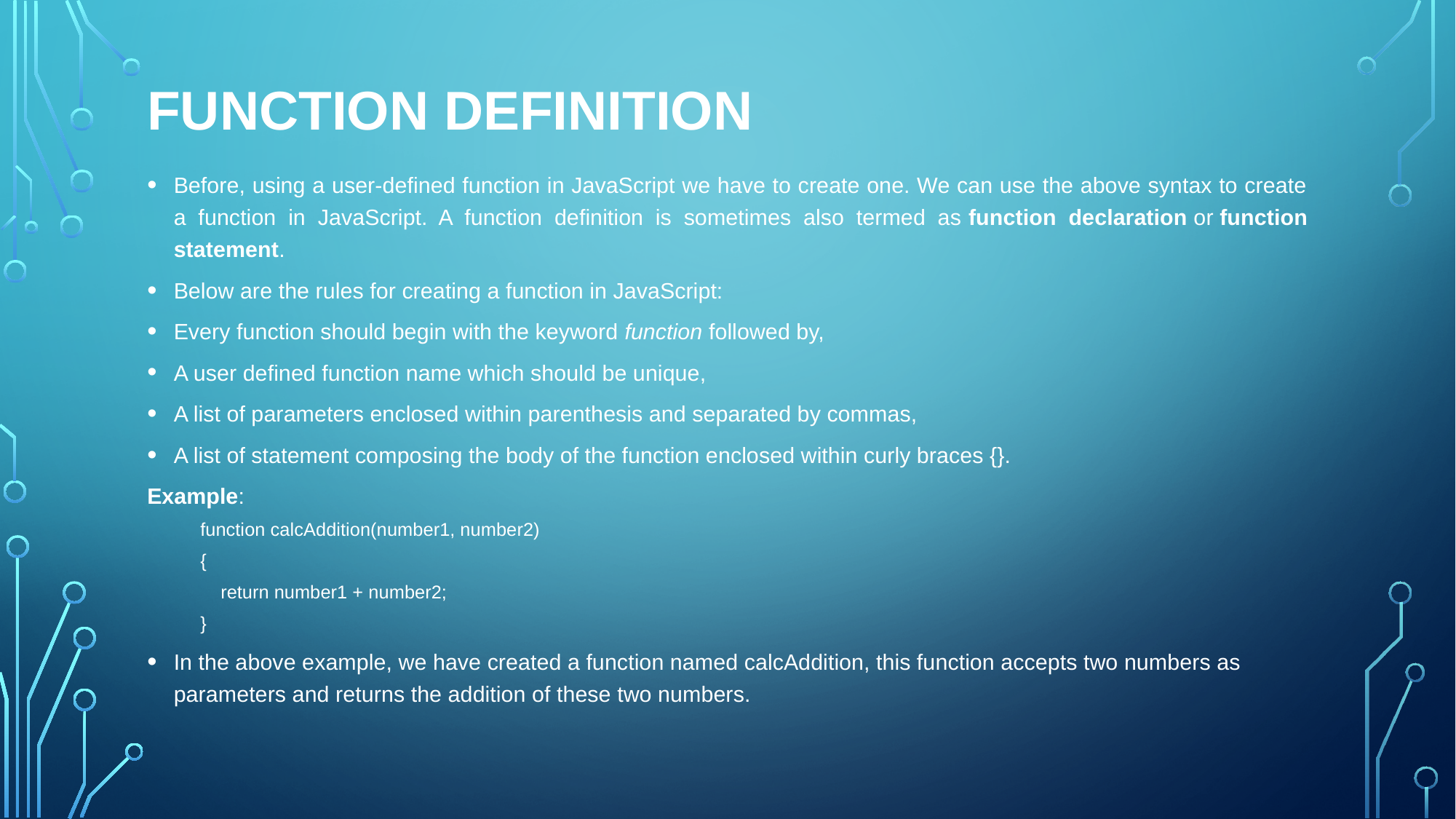

# Function Definition
Before, using a user-defined function in JavaScript we have to create one. We can use the above syntax to create a function in JavaScript. A function definition is sometimes also termed as function declaration or function statement.
Below are the rules for creating a function in JavaScript:
Every function should begin with the keyword function followed by,
A user defined function name which should be unique,
A list of parameters enclosed within parenthesis and separated by commas,
A list of statement composing the body of the function enclosed within curly braces {}.
Example:
function calcAddition(number1, number2)
{
    return number1 + number2;
}
In the above example, we have created a function named calcAddition, this function accepts two numbers as parameters and returns the addition of these two numbers.